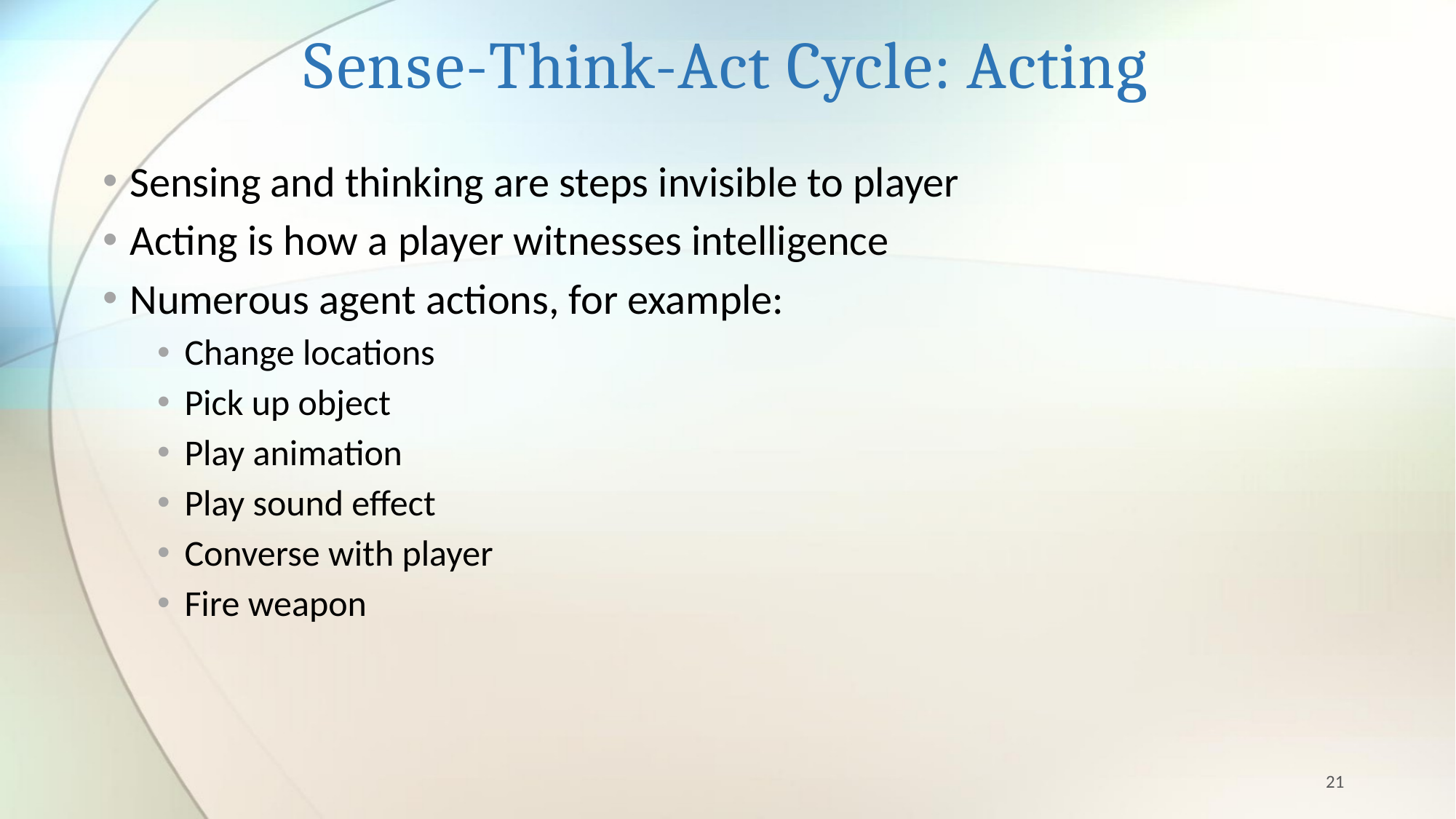

# Sense-Think-Act Cycle: Acting
Sensing and thinking are steps invisible to player
Acting is how a player witnesses intelligence
Numerous agent actions, for example:
Change locations
Pick up object
Play animation
Play sound effect
Converse with player
Fire weapon
21